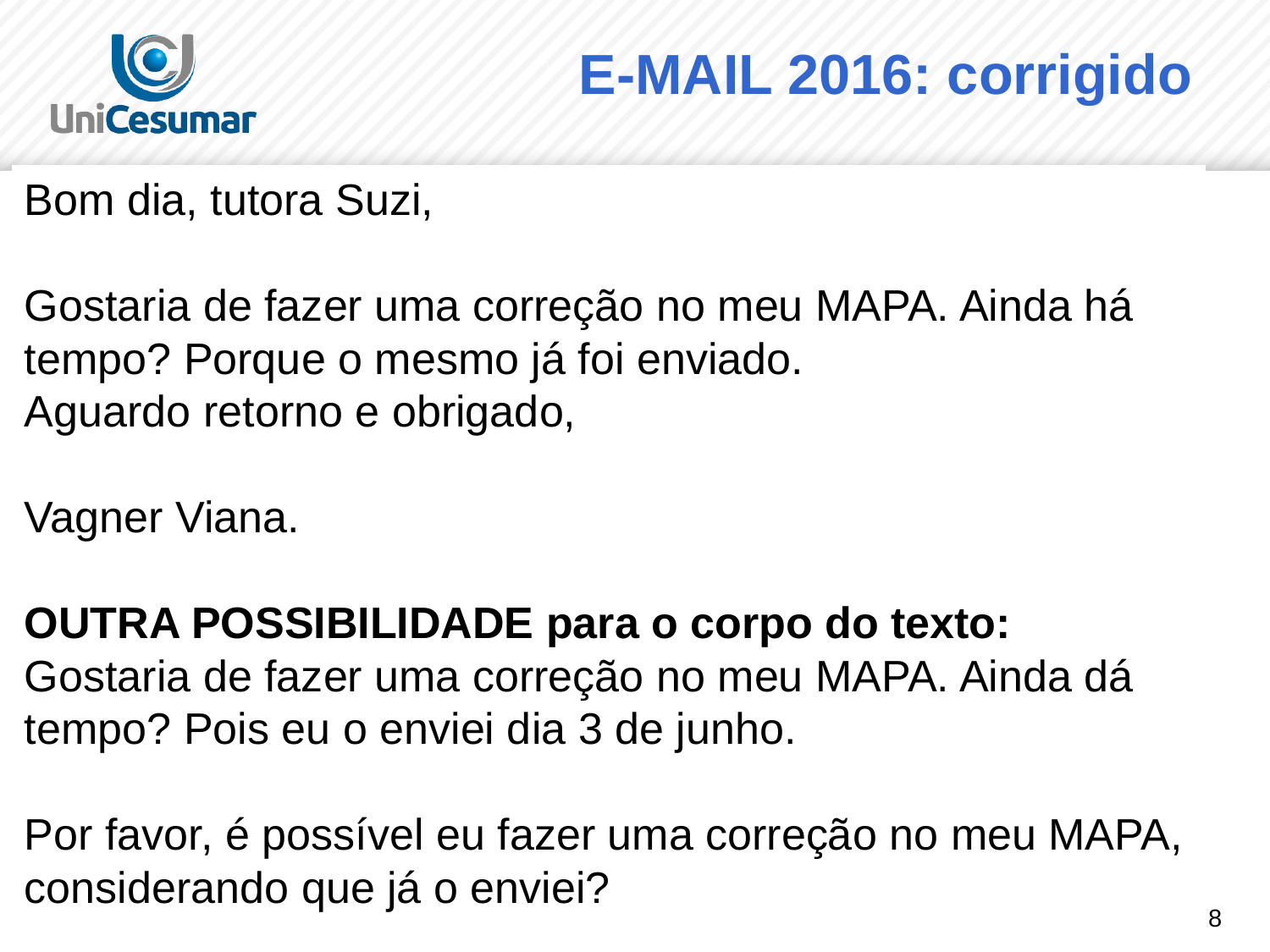

E-MAIL 2016: corrigido
Bom dia, tutora Suzi,

Gostaria de fazer uma correção no meu MAPA. Ainda há tempo? Porque o mesmo já foi enviado.
Aguardo retorno e obrigado,

Vagner Viana.

OUTRA POSSIBILIDADE para o corpo do texto:
Gostaria de fazer uma correção no meu MAPA. Ainda dá tempo? Pois eu o enviei dia 3 de junho.

Por favor, é possível eu fazer uma correção no meu MAPA, considerando que já o enviei?